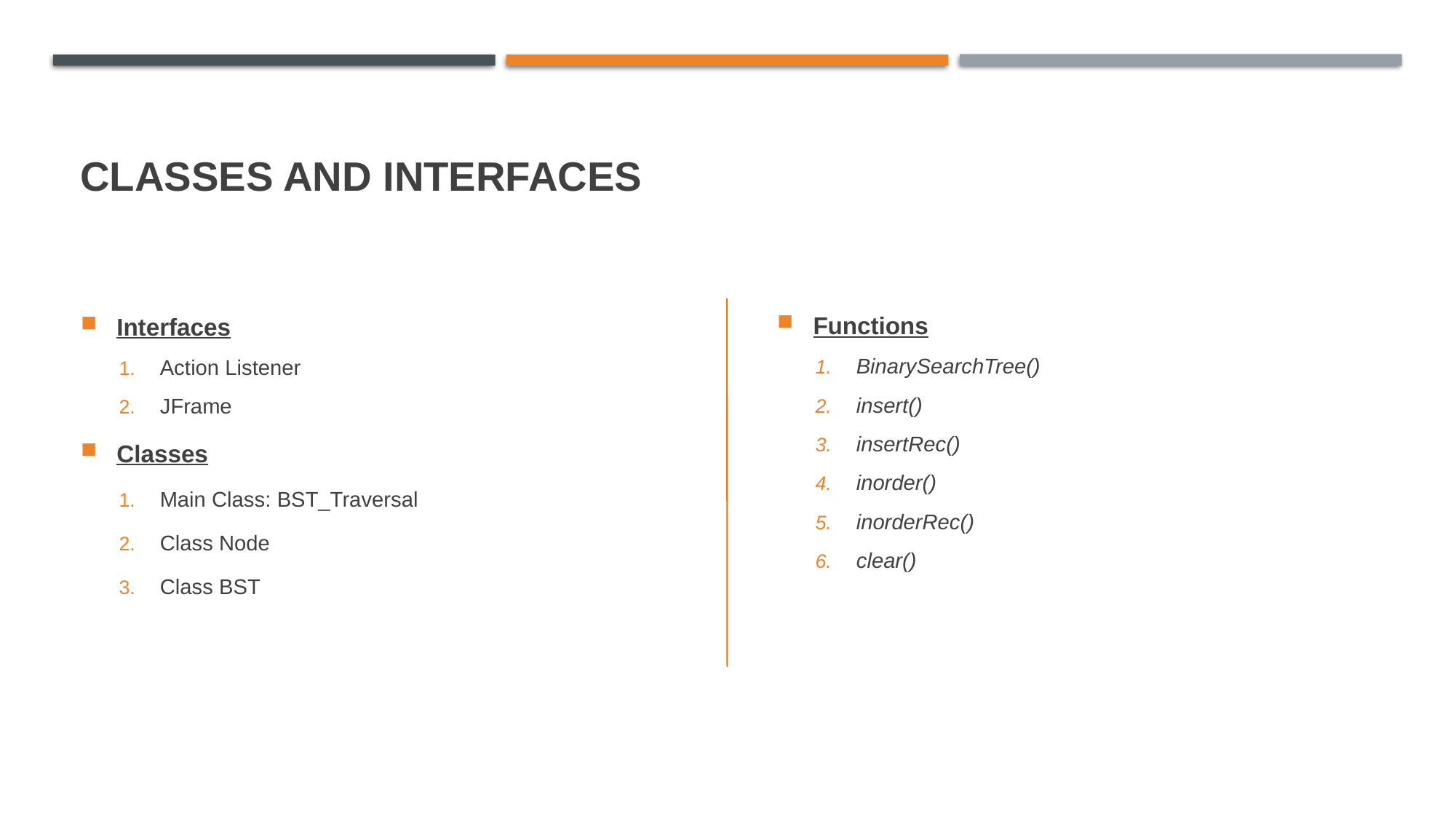

# Classes and interfaces
Functions
BinarySearchTree()
insert()
insertRec()
inorder()
inorderRec()
clear()
Interfaces
Action Listener
JFrame
Classes
Main Class: BST_Traversal
Class Node
Class BST